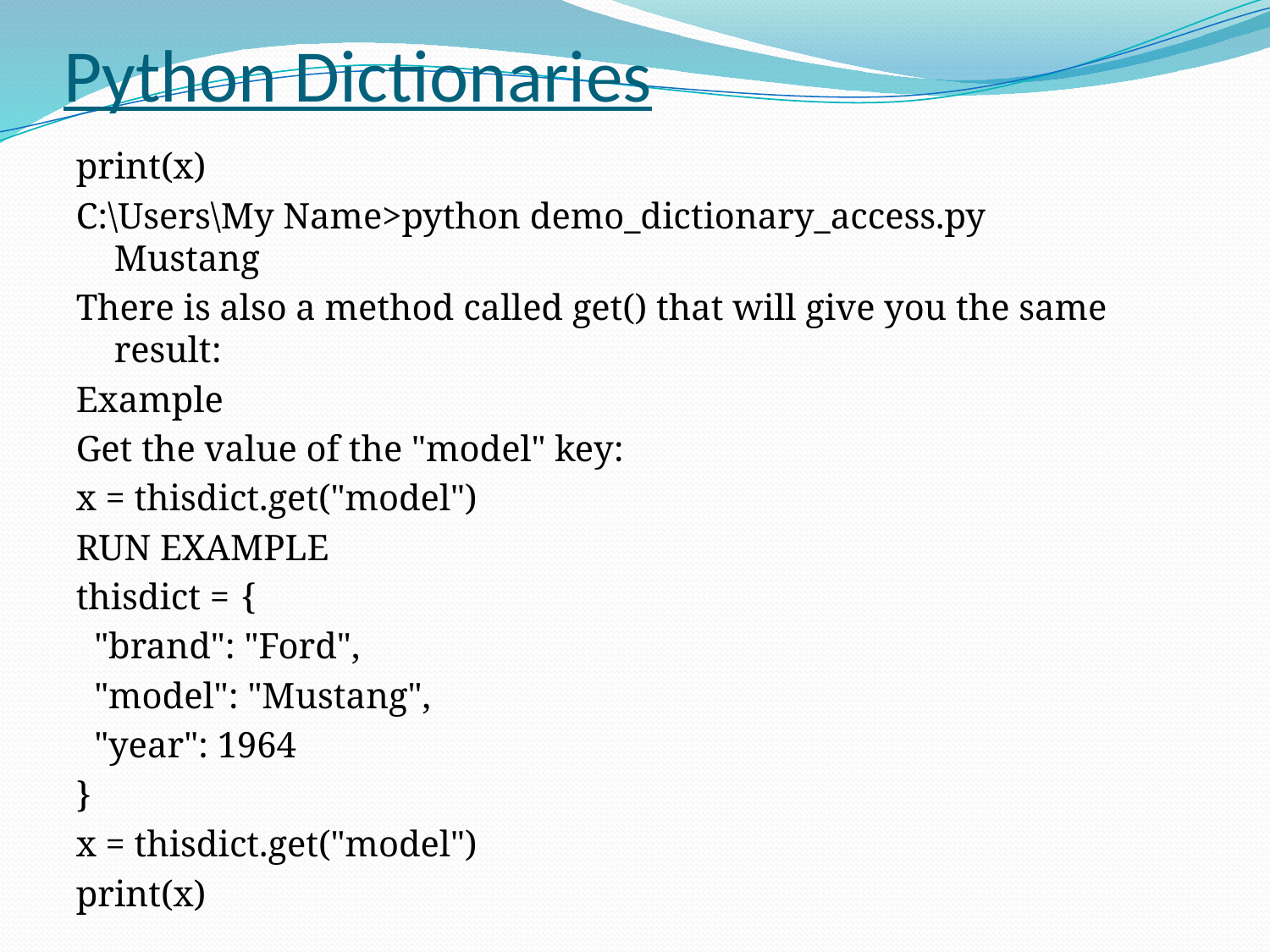

# Python Dictionaries
print(x)
C:\Users\My Name>python demo_dictionary_access.py
Mustang
There is also a method called get() that will give you the same result:
Example
Get the value of the "model" key:
x = thisdict.get("model")
RUN EXAMPLE
thisdict =	{
  "brand": "Ford",
  "model": "Mustang",
  "year": 1964
}
x = thisdict.get("model")
print(x)